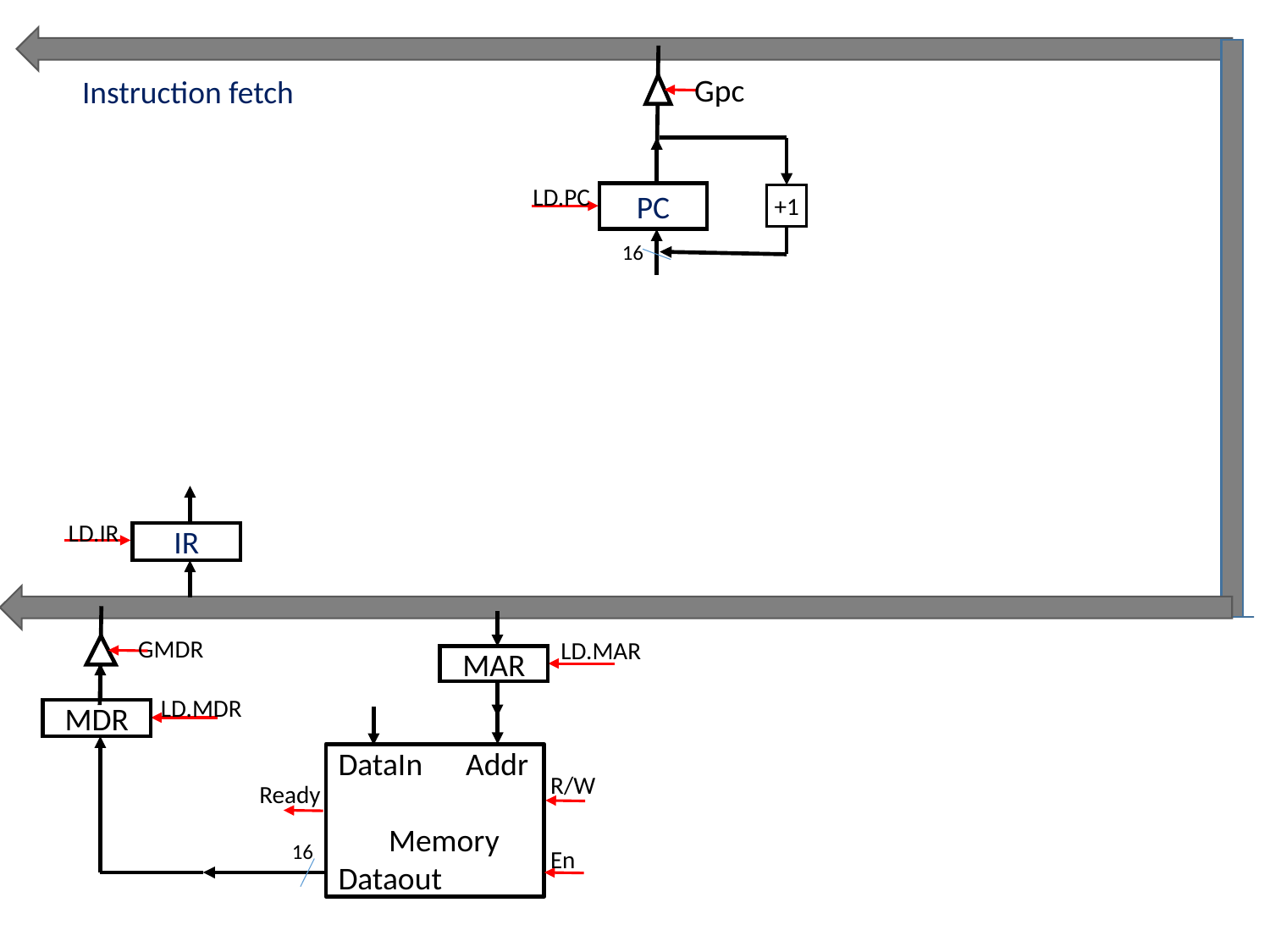

Gpc
Instruction fetch
PC
LD.PC
+1
16
IR
LD.IR

MAR
LD.MAR
GMDR
MDR
LD.MDR
DataIn      Addr

       Memory
Dataout
R/W
Ready
16
En